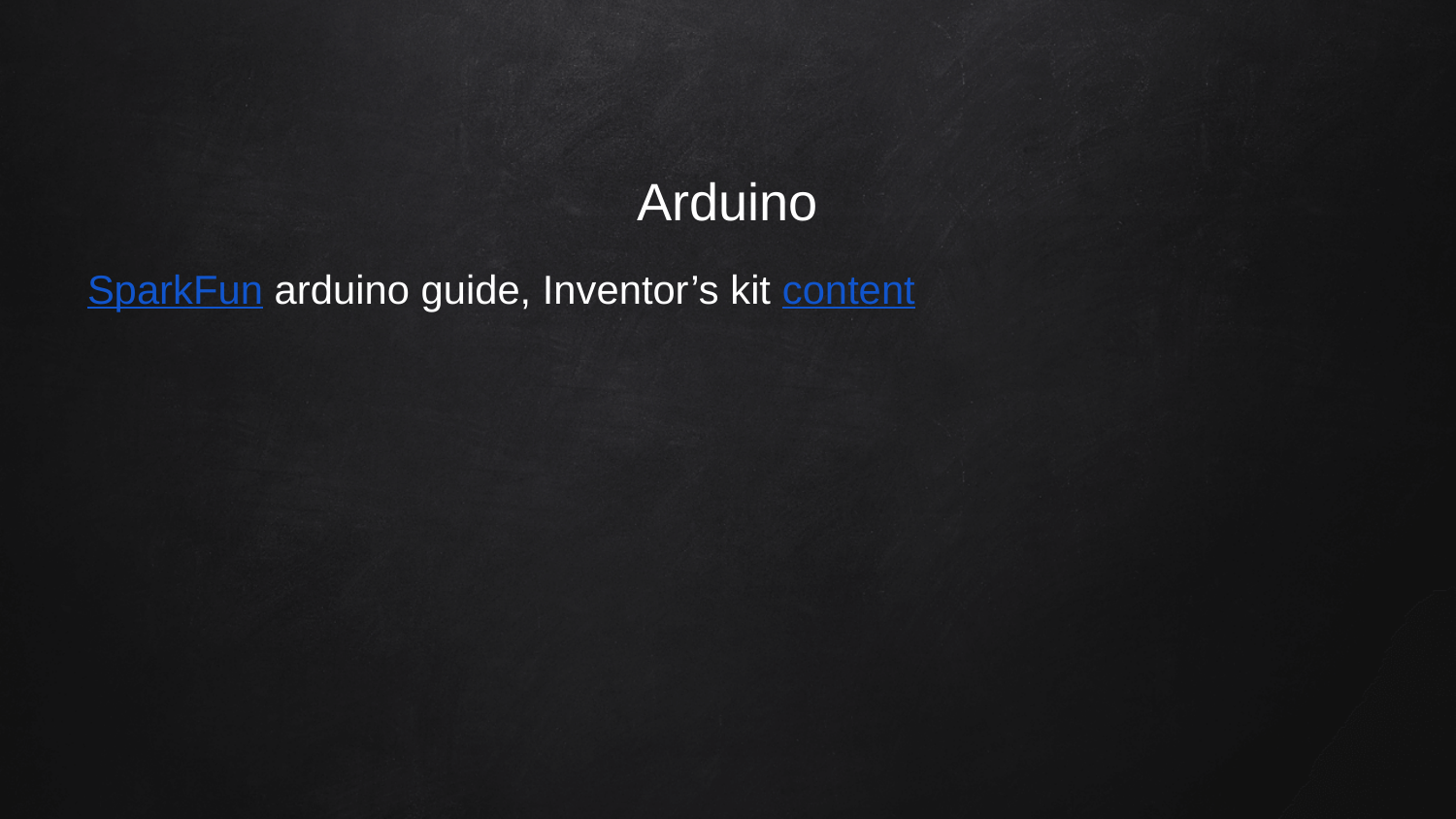

# Arduino

SparkFun arduino guide, Inventor’s kit content